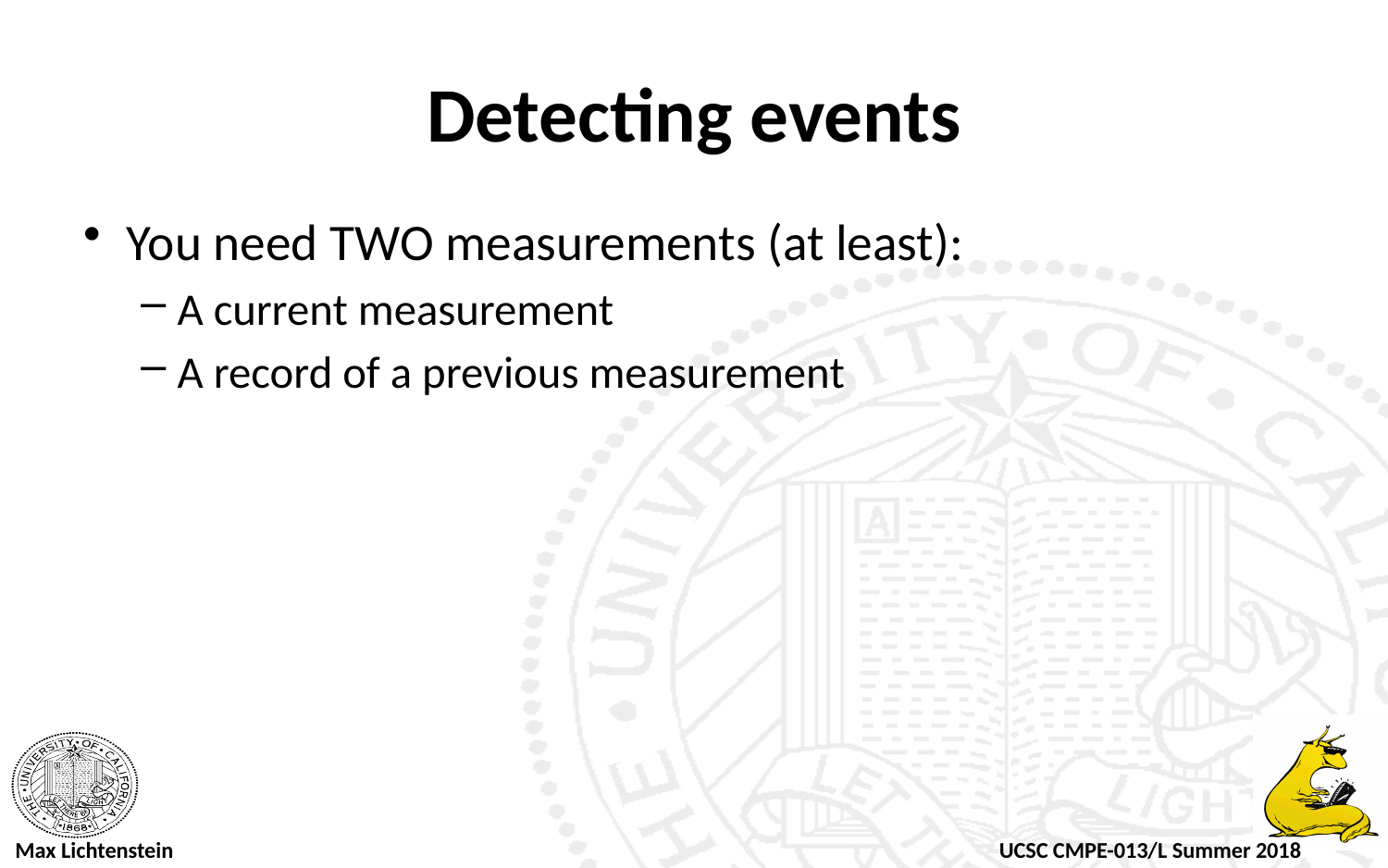

# Detecting events
You need TWO measurements (at least):
A current measurement
A record of a previous measurement